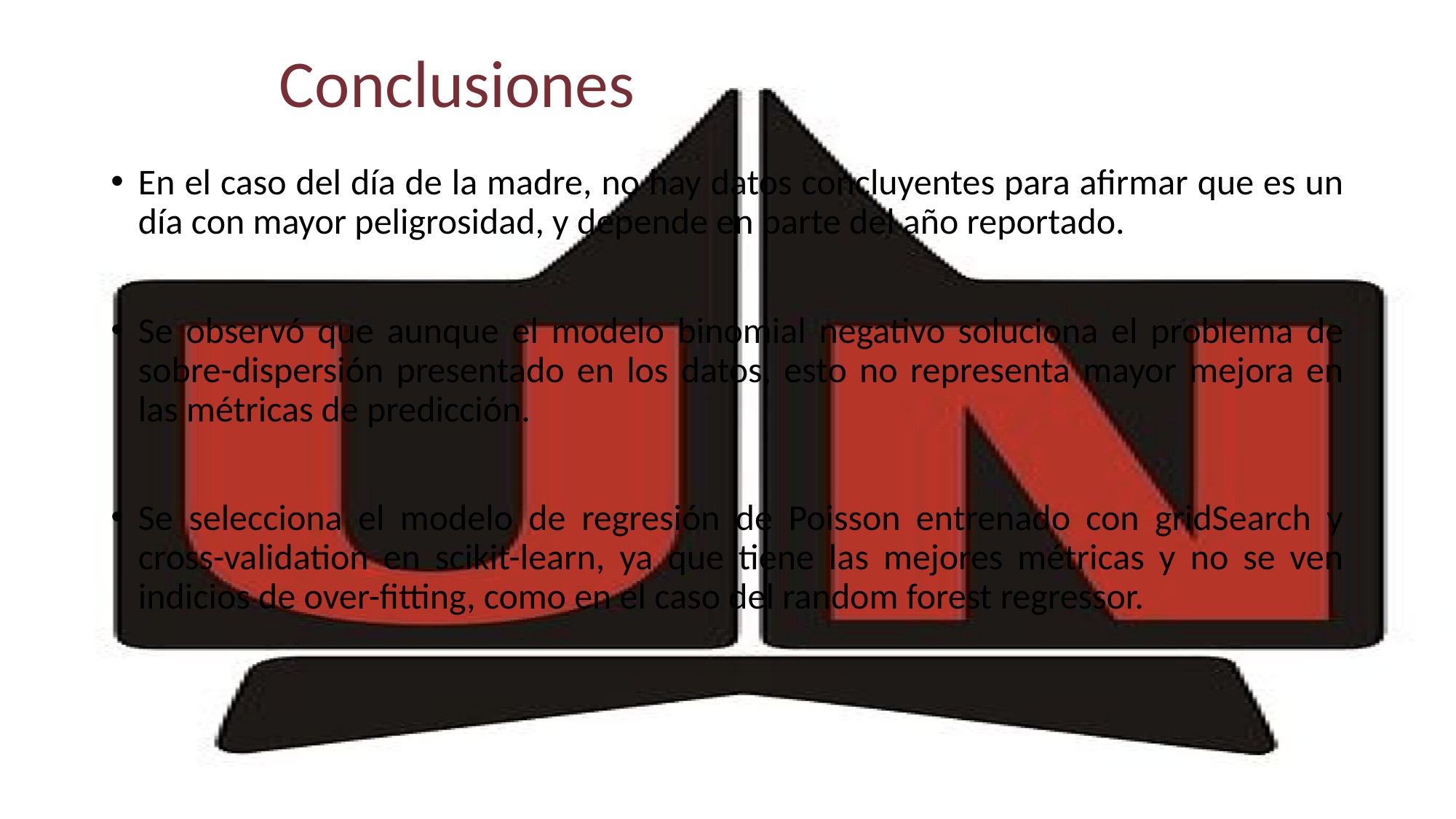

# Conclusiones
En el caso del día de la madre, no hay datos concluyentes para afirmar que es un día con mayor peligrosidad, y depende en parte del año reportado.

Se observó que aunque el modelo binomial negativo soluciona el problema de sobre-dispersión presentado en los datos, esto no representa mayor mejora en las métricas de predicción.

Se selecciona el modelo de regresión de Poisson entrenado con gridSearch y cross-validation en scikit-learn, ya que tiene las mejores métricas y no se ven indicios de over-fitting, como en el caso del random forest regressor.